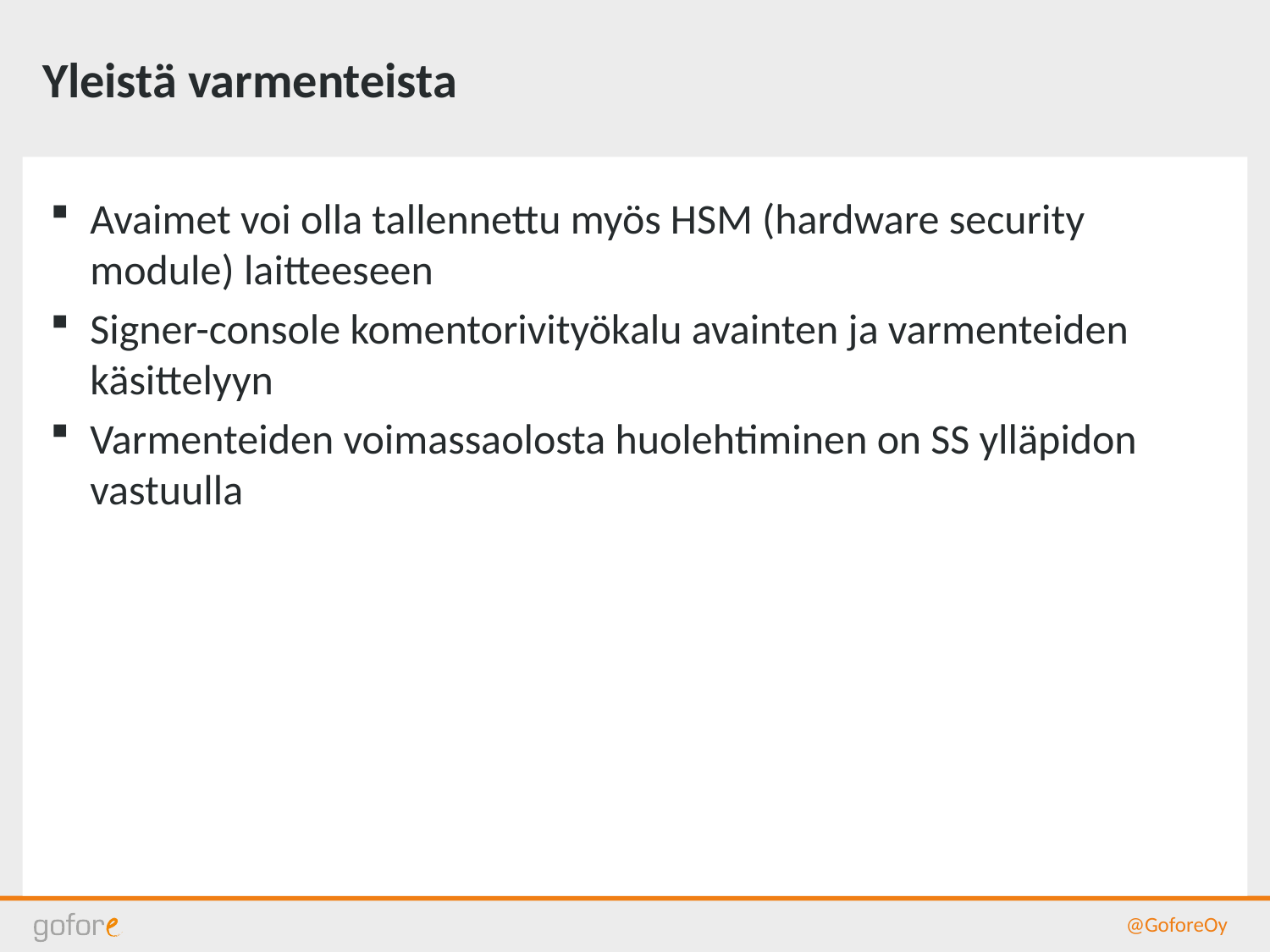

# Yleistä varmenteista
Avaimet voi olla tallennettu myös HSM (hardware security module) laitteeseen
Signer-console komentorivityökalu avainten ja varmenteiden käsittelyyn
Varmenteiden voimassaolosta huolehtiminen on SS ylläpidon vastuulla
@GoforeOy